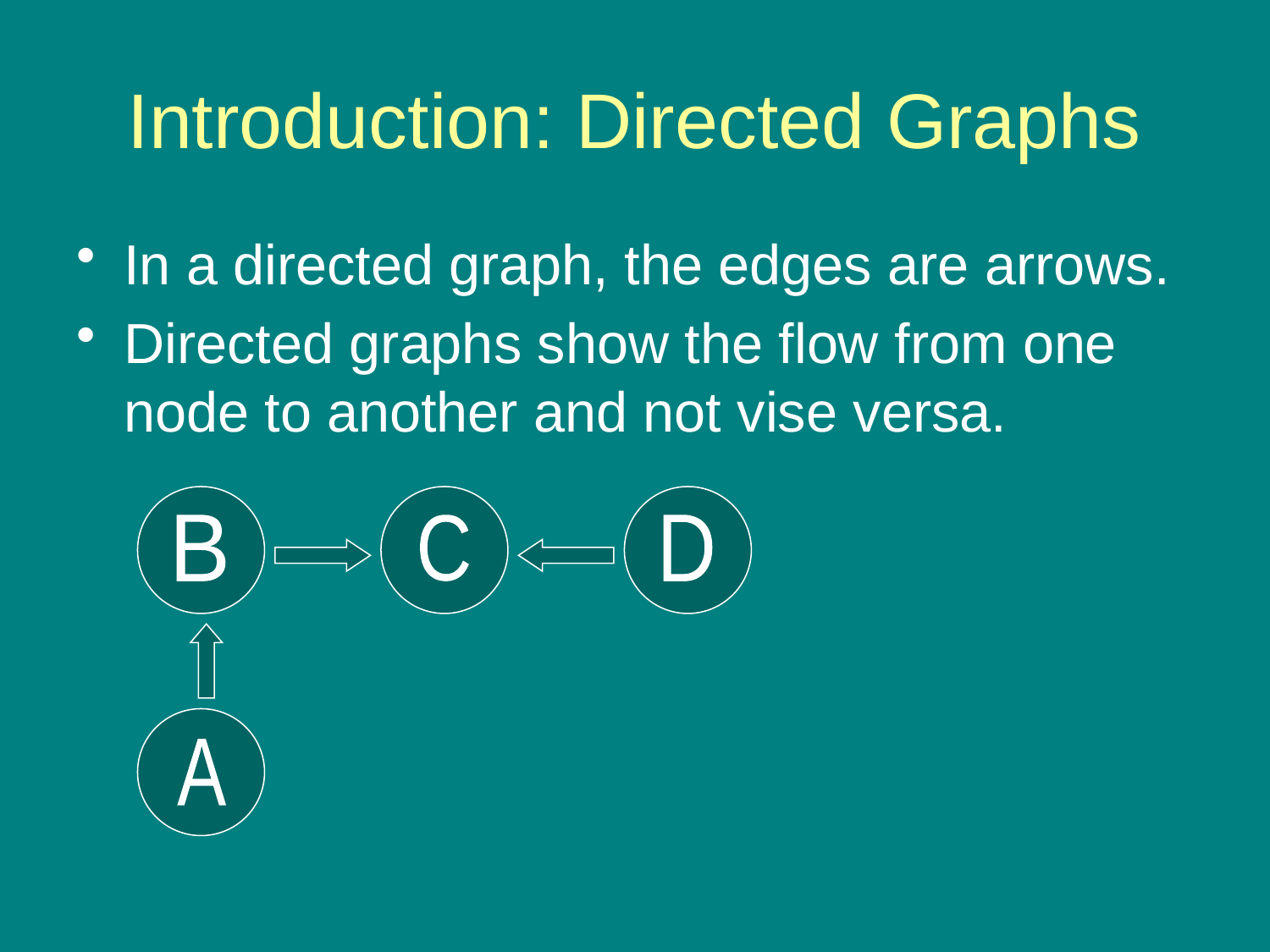

# Introduction: Directed Graphs
In a directed graph, the edges are arrows.
Directed graphs show the flow from one node to another and not vise versa.

B
C
D

A